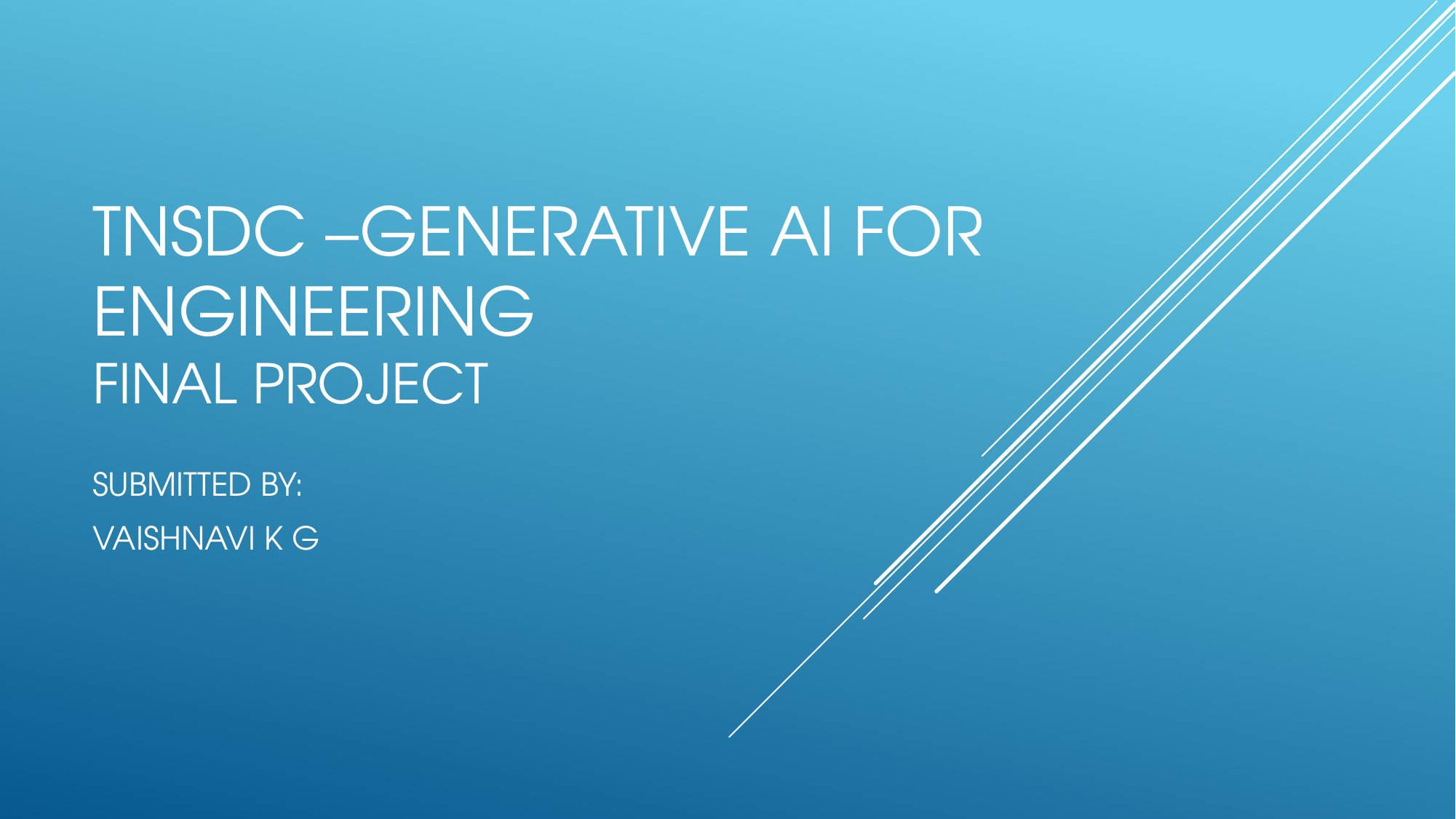

# TNSDC –Generative AI FOR ENGINEERING FINAL PROJECT
SUBMITTED BY:
VAISHNAVI K G